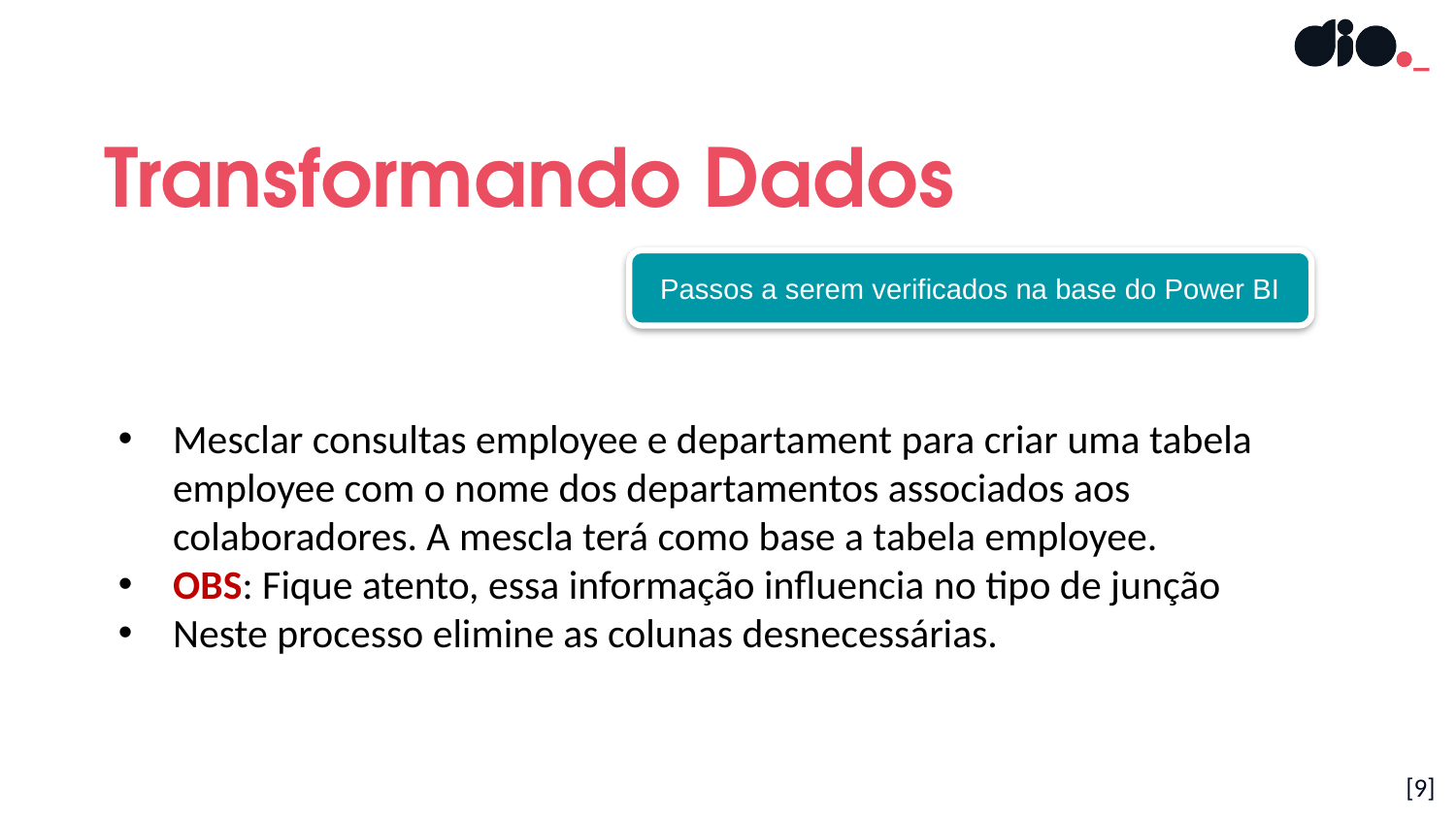

Transformando Dados
Passos a serem verificados na base do Power BI
Mesclar consultas employee e departament para criar uma tabela employee com o nome dos departamentos associados aos colaboradores. A mescla terá como base a tabela employee.
OBS: Fique atento, essa informação influencia no tipo de junção
Neste processo elimine as colunas desnecessárias.
[9]